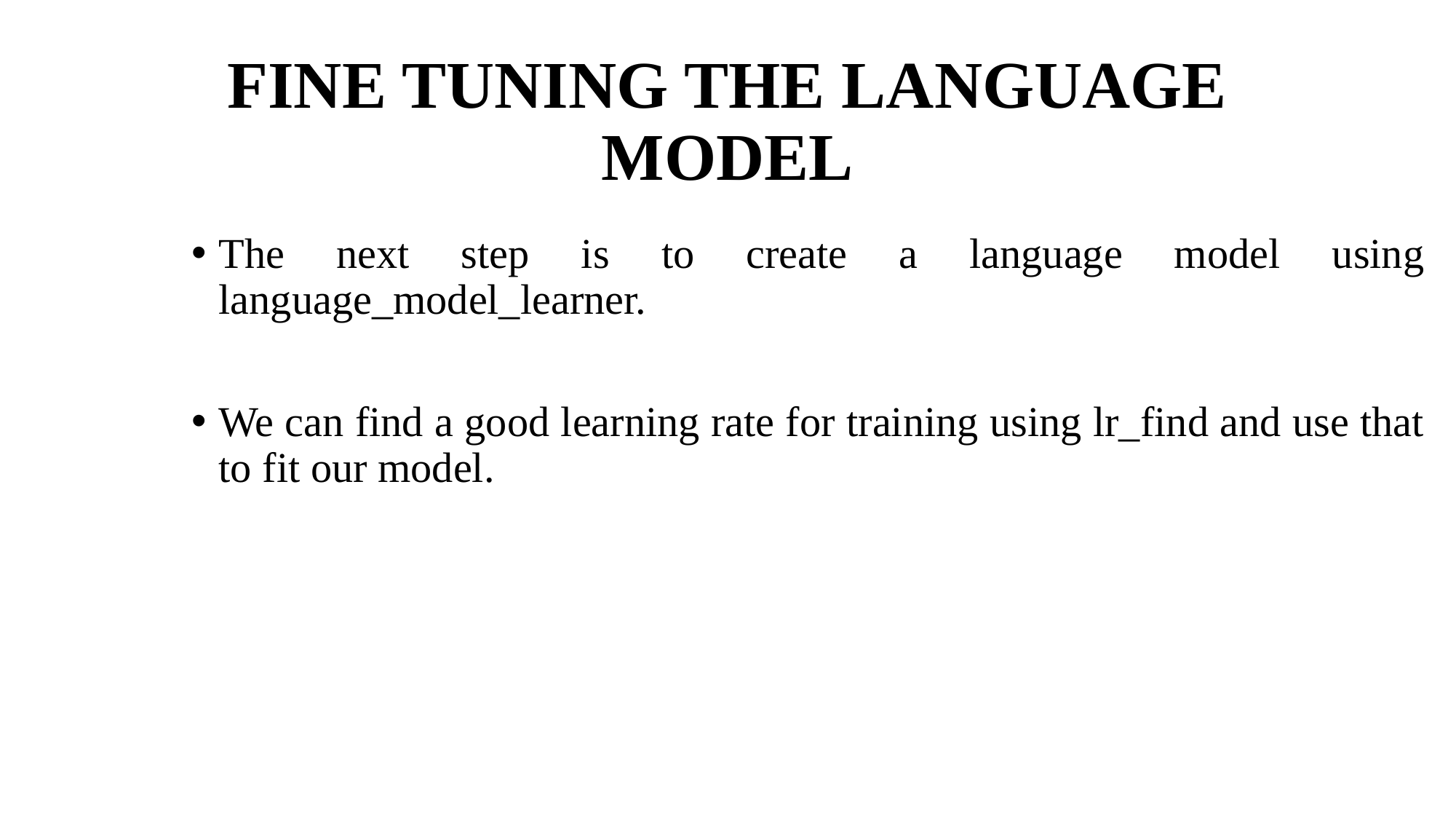

# FINE TUNING THE LANGUAGE MODEL
The next step is to create a language model using language_model_learner.

We can find a good learning rate for training using lr_find and use that to fit our model.